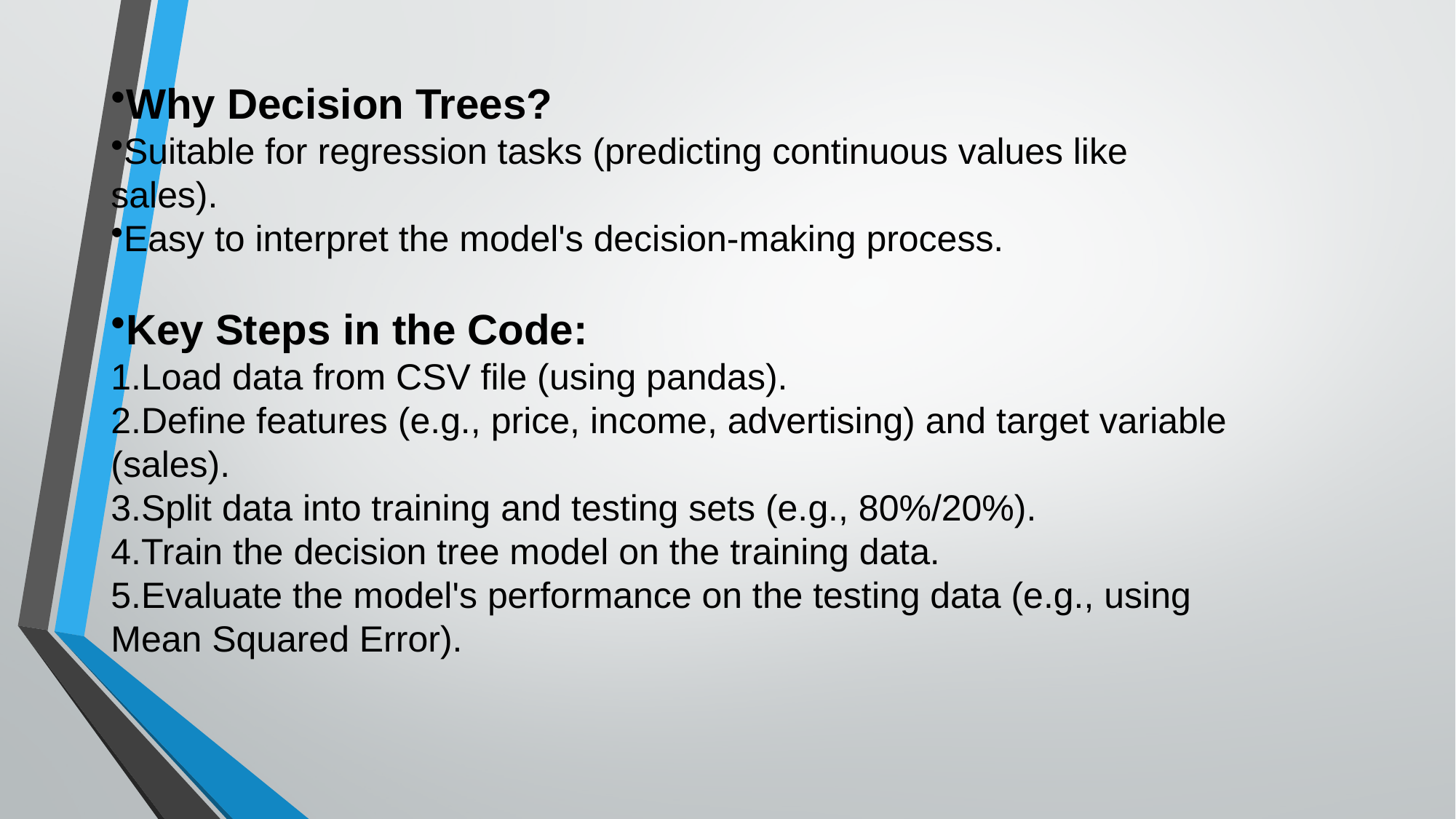

# Why Decision Trees?
Suitable for regression tasks (predicting continuous values like sales).
Easy to interpret the model's decision-making process.
Key Steps in the Code:
Load data from CSV file (using pandas).
Define features (e.g., price, income, advertising) and target variable (sales).
Split data into training and testing sets (e.g., 80%/20%).
Train the decision tree model on the training data.
Evaluate the model's performance on the testing data (e.g., using Mean Squared Error).